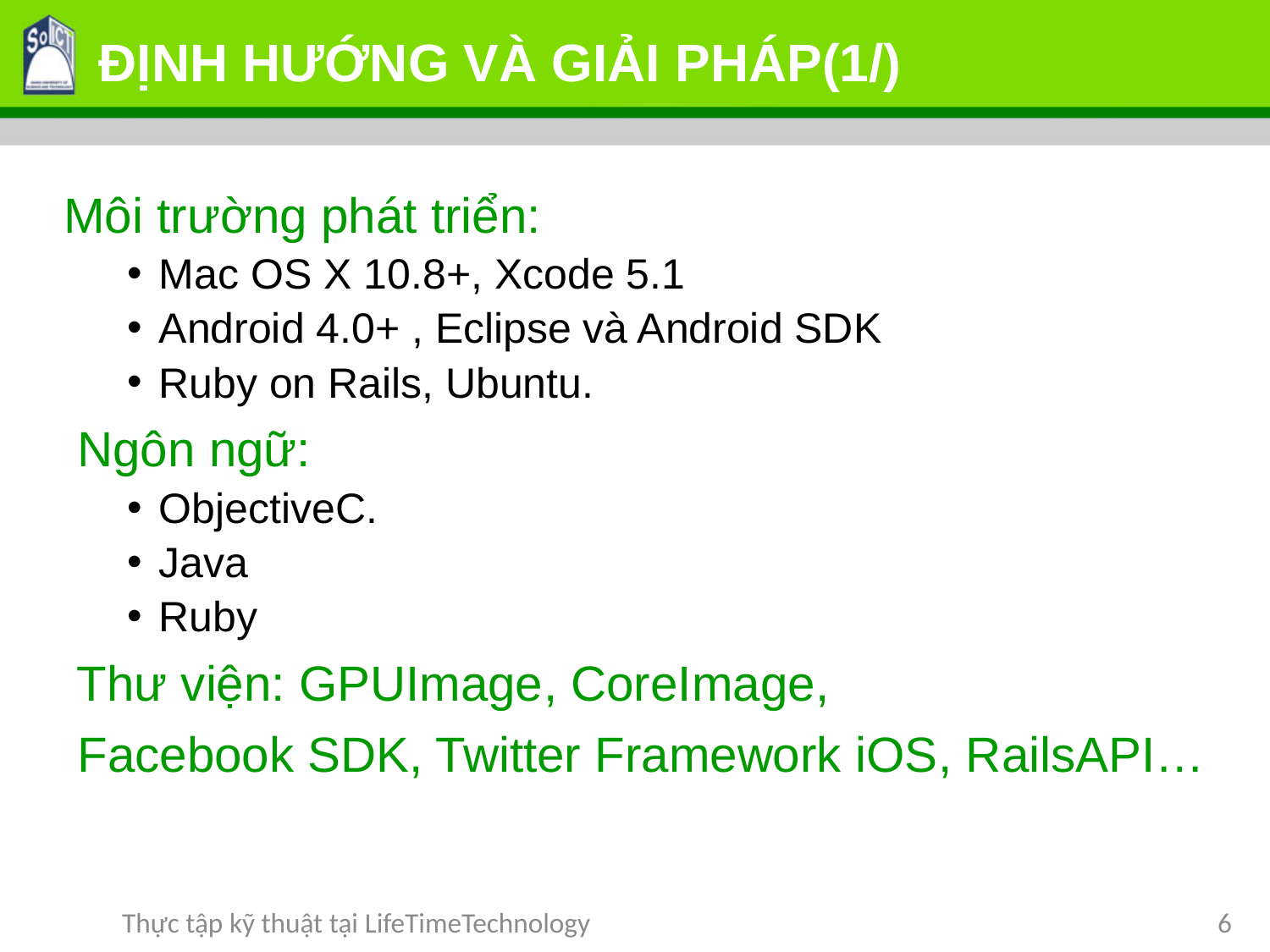

# ĐỊNH HƯỚNG VÀ GIẢI PHÁP(1/)
Môi trường phát triển:
Mac OS X 10.8+, Xcode 5.1
Android 4.0+ , Eclipse và Android SDK
Ruby on Rails, Ubuntu.
­ Ngôn ngữ:
Objective­C.
Java
Ruby
­ Thư viện: GPUImage, CoreImage,
­ Facebook SDK, Twitter Framework iOS, RailsAPI…

Thực tập kỹ thuật tại LifeTimeTechnology
6